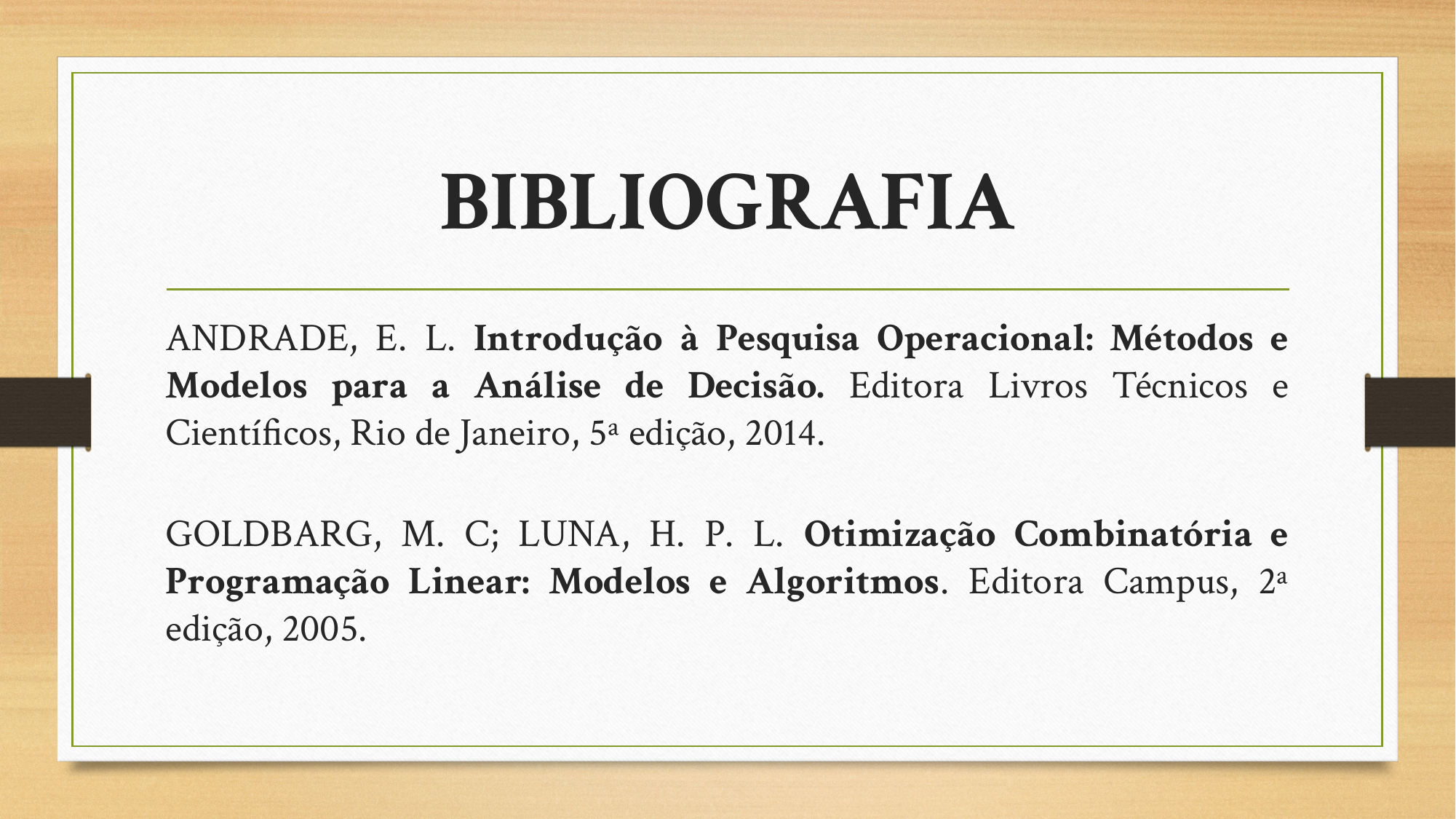

# BIBLIOGRAFIA
ANDRADE, E. L. Introdução à Pesquisa Operacional: Métodos e Modelos para a Análise de Decisão. Editora Livros Técnicos e Científicos, Rio de Janeiro, 5ª edição, 2014.

GOLDBARG, M. C; LUNA, H. P. L. Otimização Combinatória e Programação Linear: Modelos e Algoritmos. Editora Campus, 2ª edição, 2005.